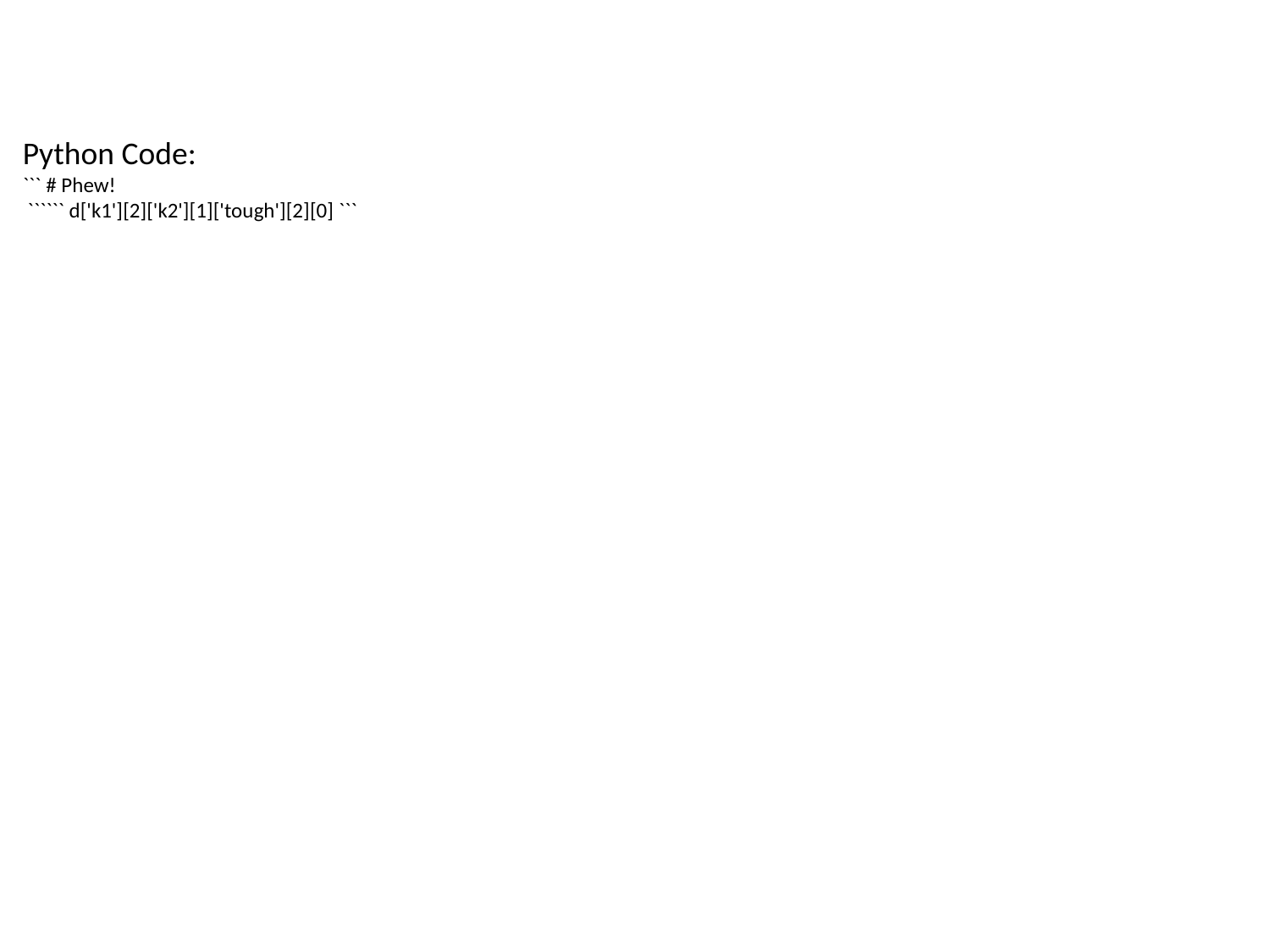

Python Code:
``` # Phew!
 `````` d['k1'][2]['k2'][1]['tough'][2][0] ```